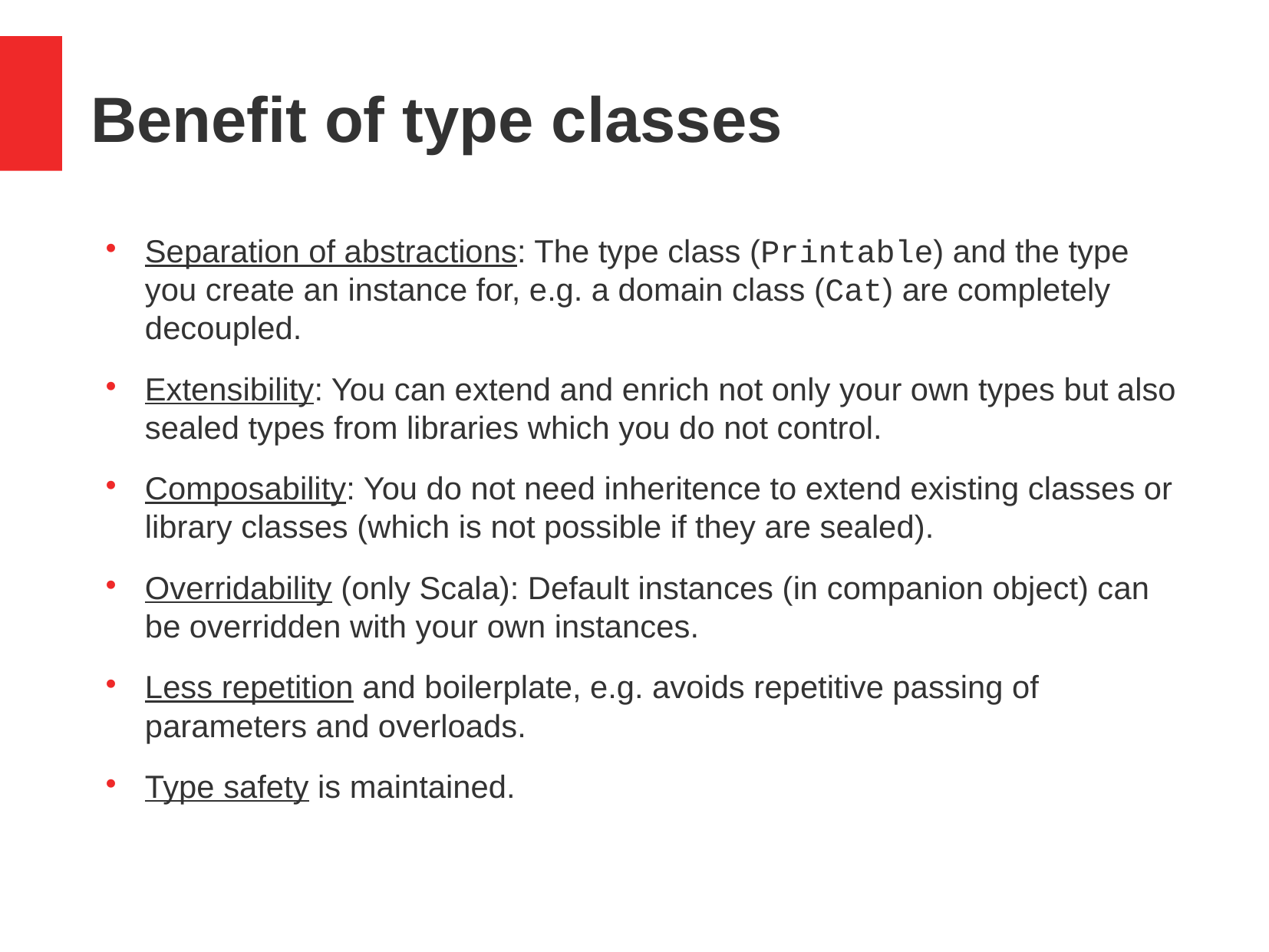

Benefit of type classes
Separation of abstractions: The type class (Printable) and the type you create an instance for, e.g. a domain class (Cat) are completely decoupled.
Extensibility: You can extend and enrich not only your own types but also sealed types from libraries which you do not control.
Composability: You do not need inheritence to extend existing classes or library classes (which is not possible if they are sealed).
Overridability (only Scala): Default instances (in companion object) can be overridden with your own instances.
Less repetition and boilerplate, e.g. avoids repetitive passing of parameters and overloads.
Type safety is maintained.